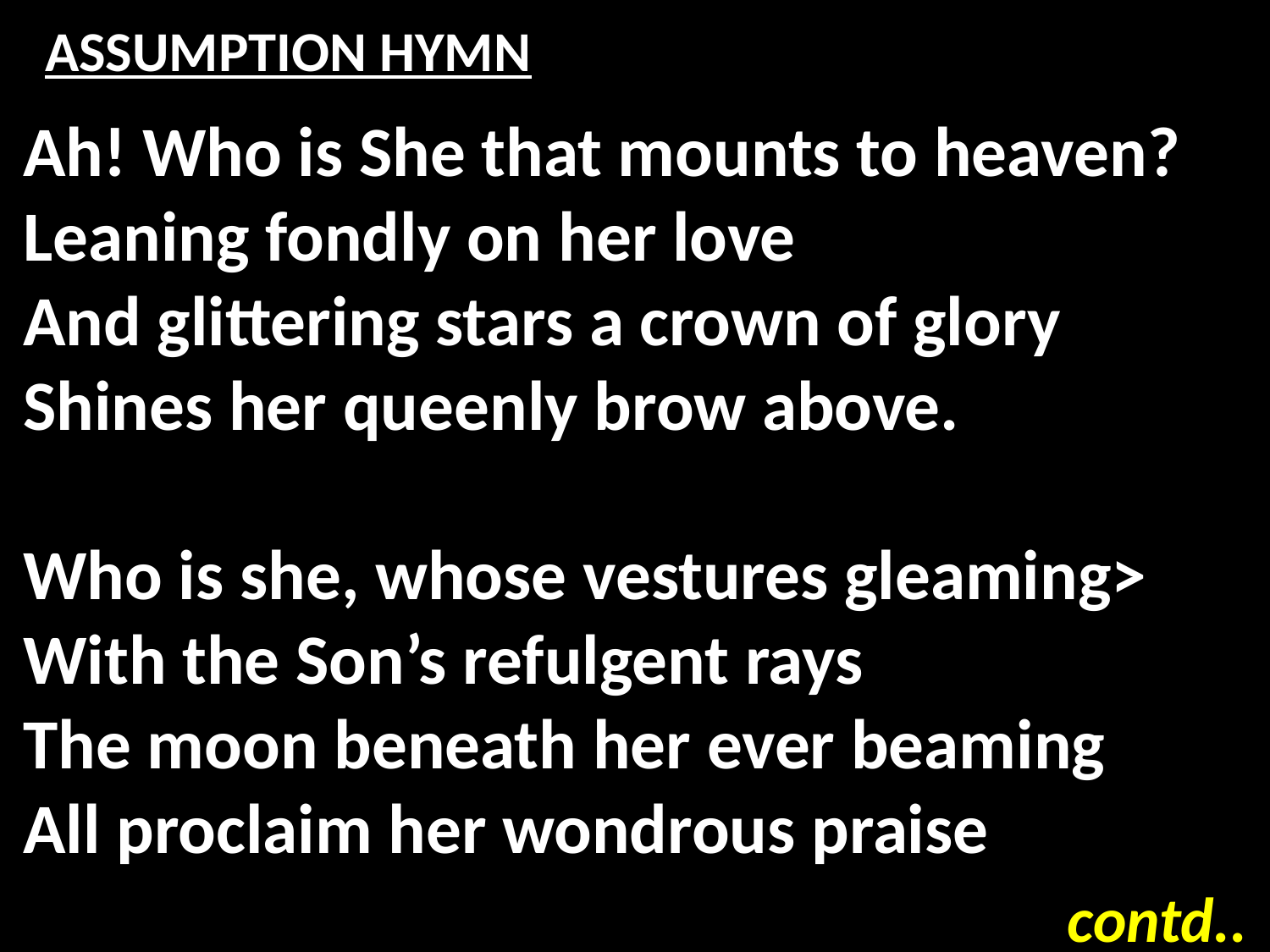

# ASSUMPTION HYMN
Ah! Who is She that mounts to heaven?
Leaning fondly on her love
And glittering stars a crown of glory
Shines her queenly brow above.

Who is she, whose vestures gleaming>
With the Son’s refulgent rays
The moon beneath her ever beaming
All proclaim her wondrous praise
contd..